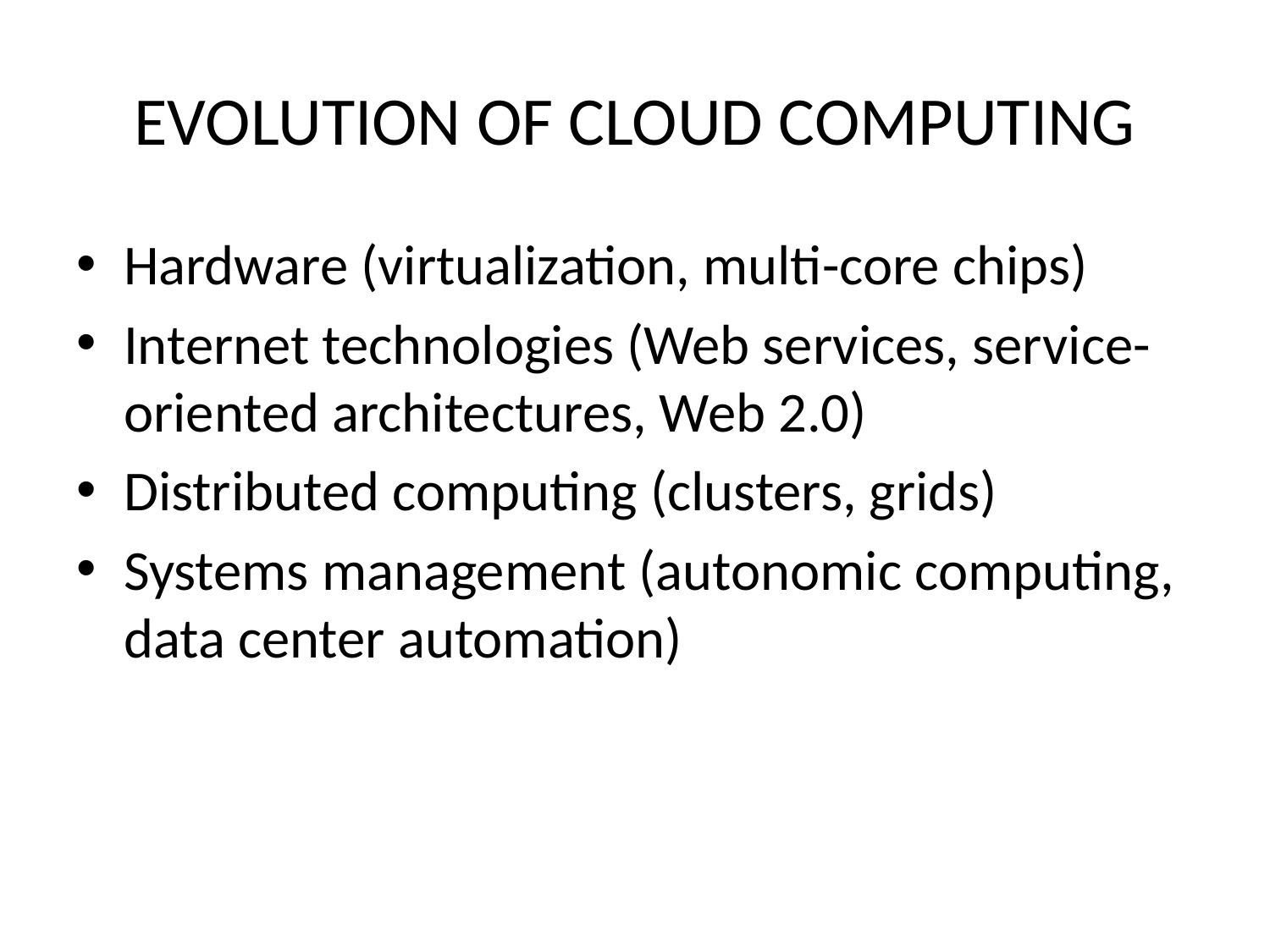

# EVOLUTION OF CLOUD COMPUTING
Hardware (virtualization, multi-core chips)
Internet technologies (Web services, service-oriented architectures, Web 2.0)
Distributed computing (clusters, grids)
Systems management (autonomic computing, data center automation)